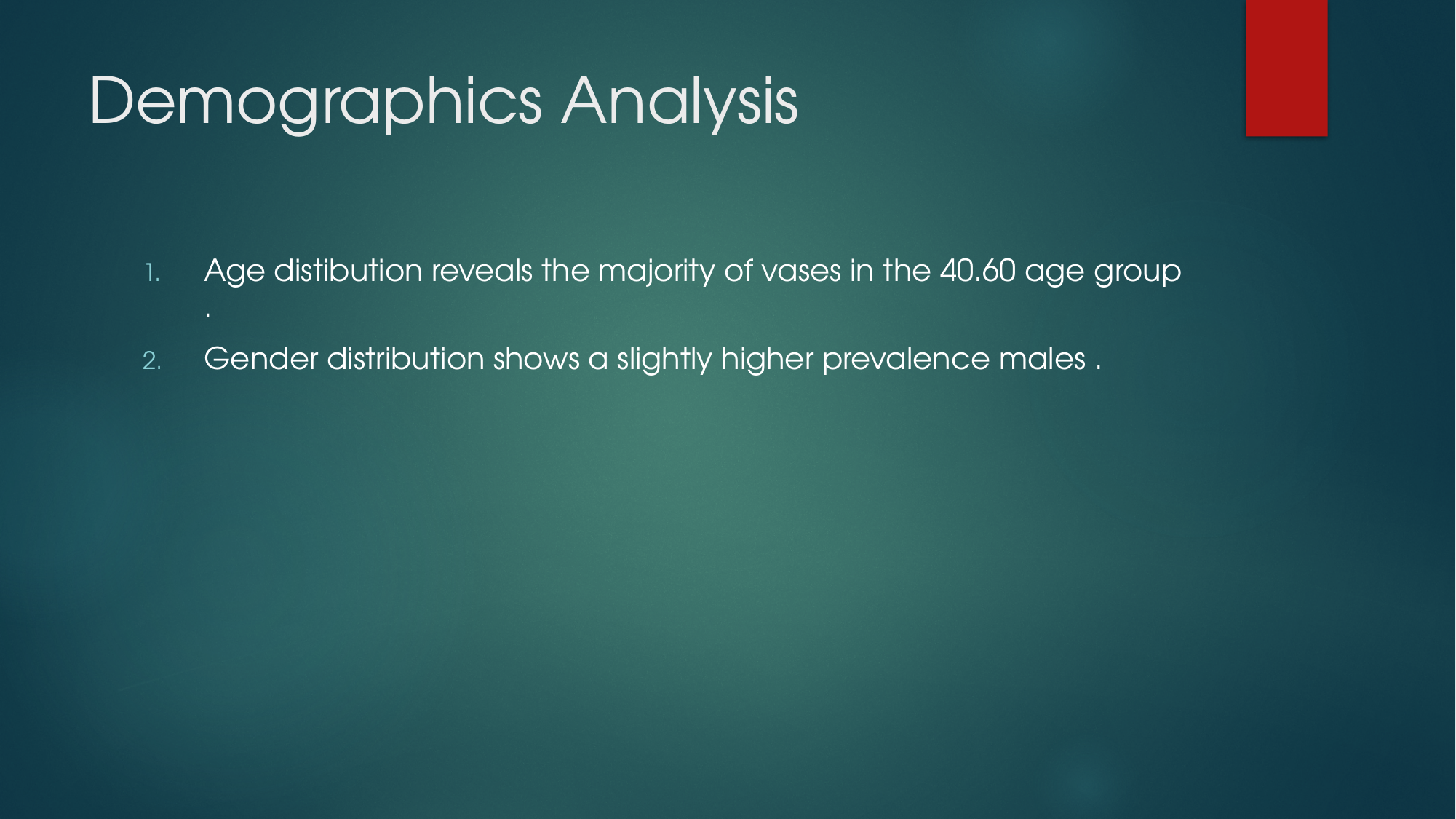

# Demographics Analysis
Age distibution reveals the majority of vases in the 40.60 age group .
Gender distribution shows a slightly higher prevalence males .